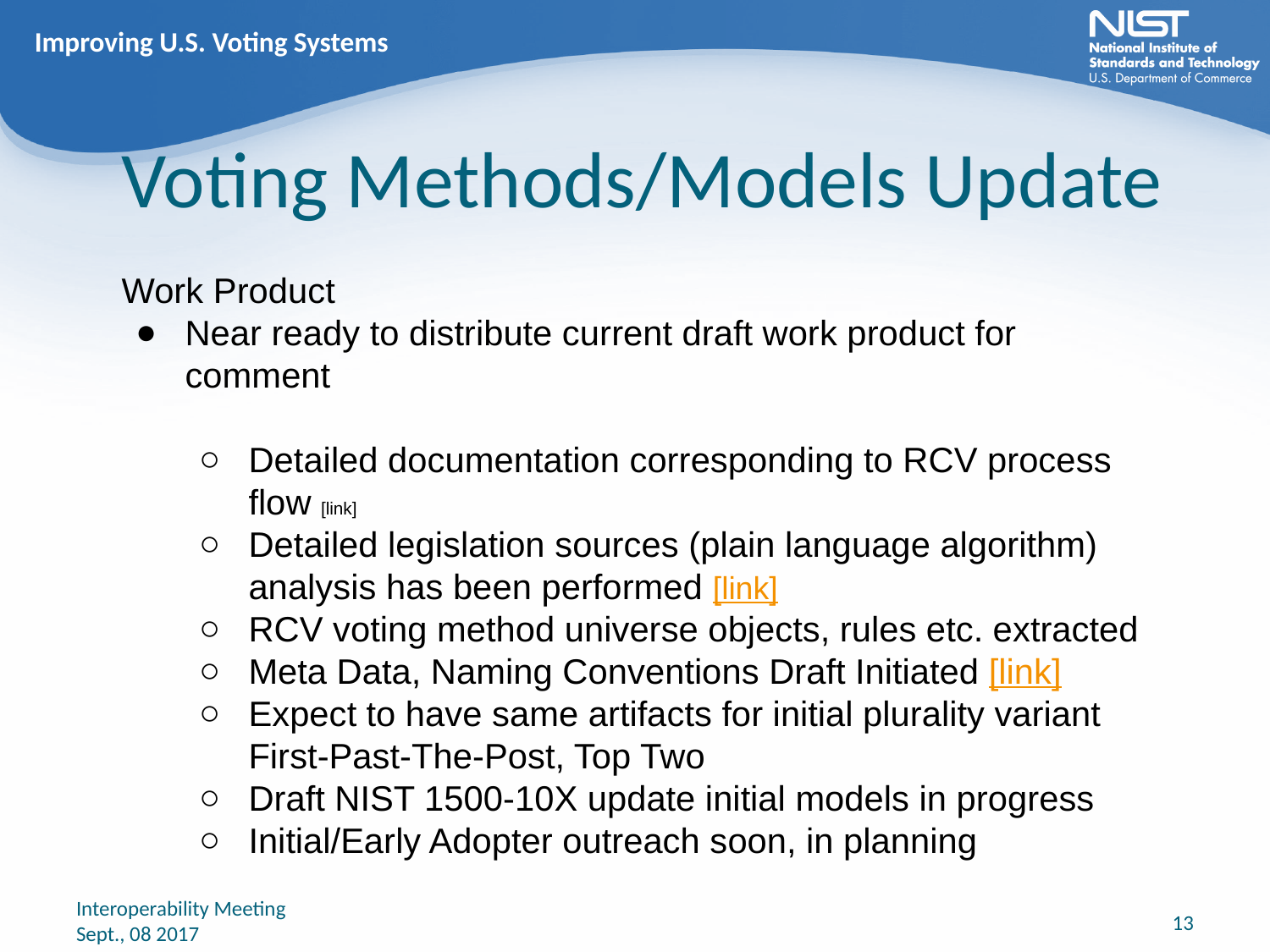

Improving U.S. Voting Systems
Voting Methods/Models Update

# Work Product
Near ready to distribute current draft work product for comment

Detailed documentation corresponding to RCV process flow [link]
Detailed legislation sources (plain language algorithm) analysis has been performed [link]
RCV voting method universe objects, rules etc. extracted
Meta Data, Naming Conventions Draft Initiated [link]
Expect to have same artifacts for initial plurality variant First-Past-The-Post, Top Two
Draft NIST 1500-10X update initial models in progress
Initial/Early Adopter outreach soon, in planning
Interoperability Meeting
Sept., 08 2017
13